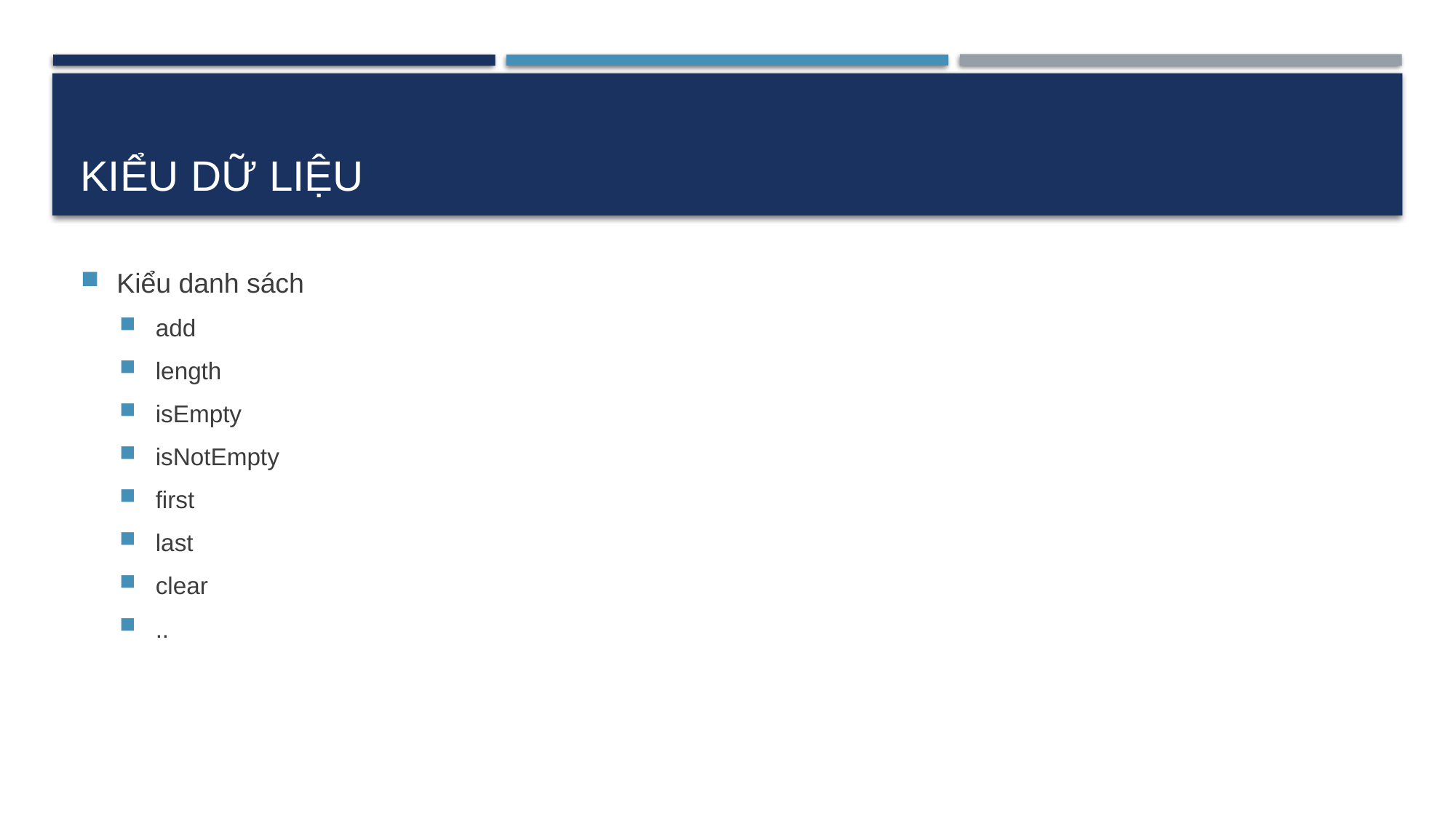

# Kiểu dữ liệu
Kiểu danh sách
add
length
isEmpty
isNotEmpty
first
last
clear
..